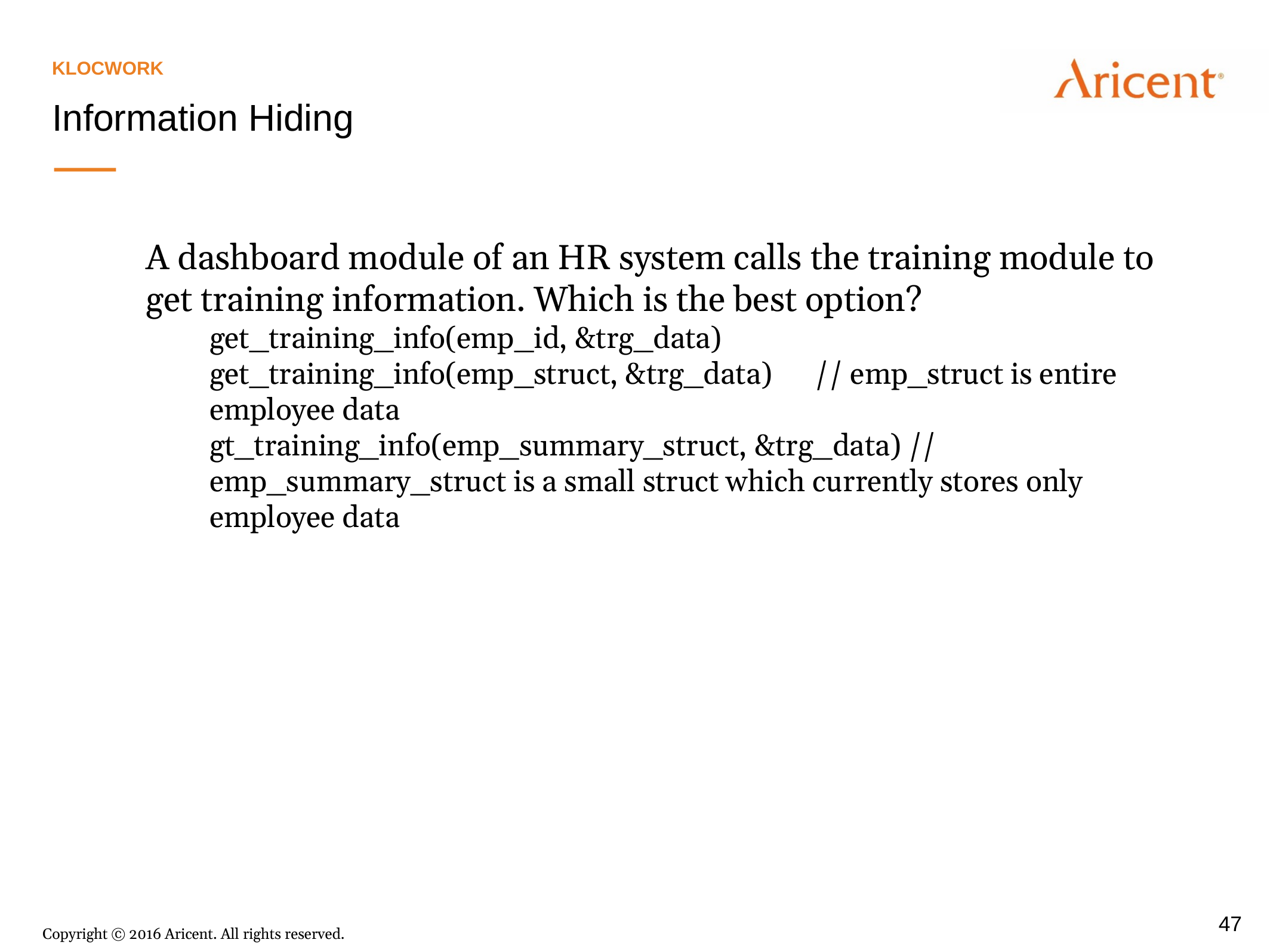

Klocwork
Information Hiding
A dashboard module of an HR system calls the training module to get training information. Which is the best option?
get_training_info(emp_id, &trg_data)
get_training_info(emp_struct, &trg_data)      // emp_struct is entire employee data
gt_training_info(emp_summary_struct, &trg_data) // emp_summary_struct is a small struct which currently stores only employee data